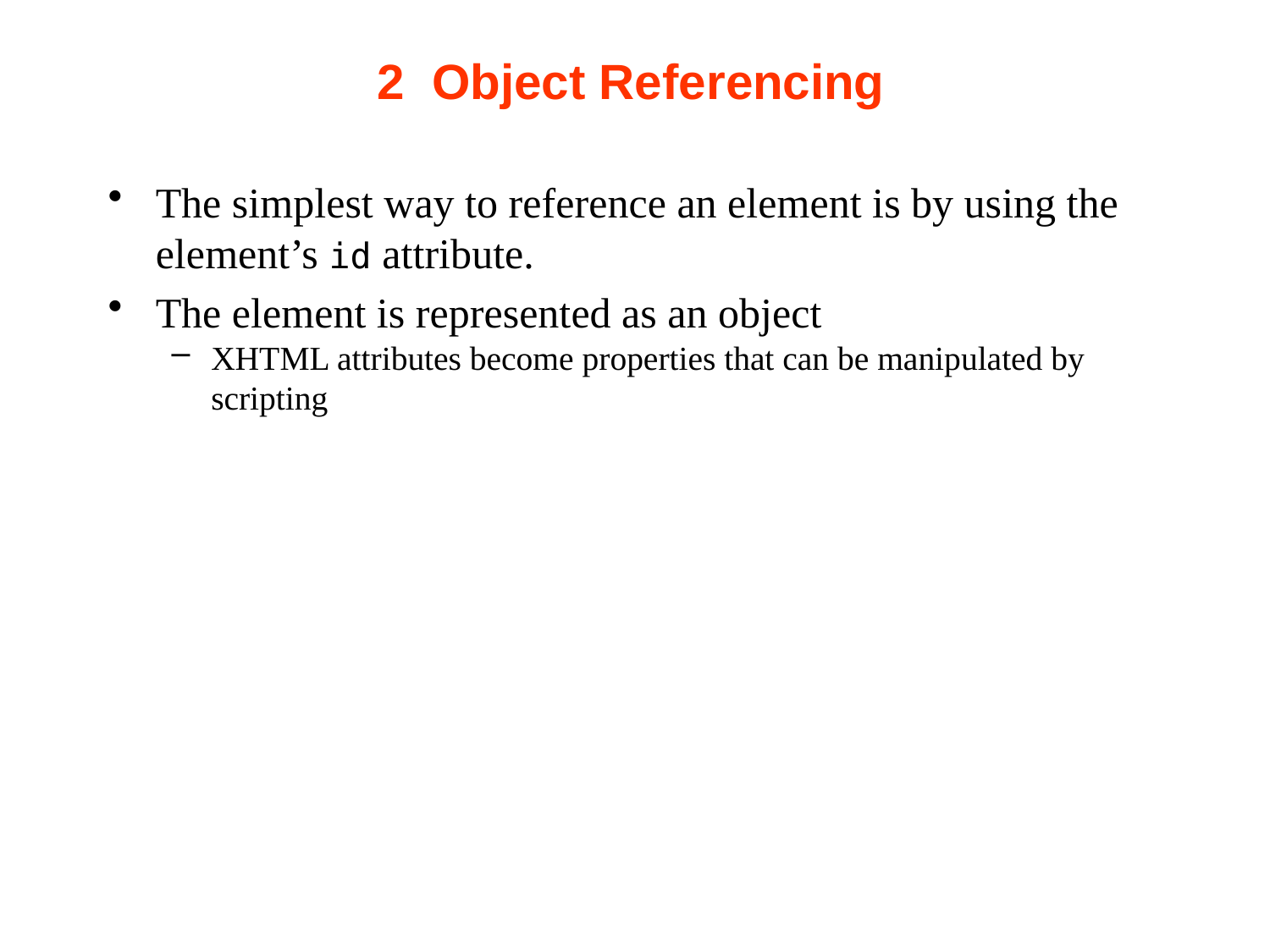

# 2  Object Referencing
The simplest way to reference an element is by using the element’s id attribute.
The element is represented as an object
XHTML attributes become properties that can be manipulated by scripting